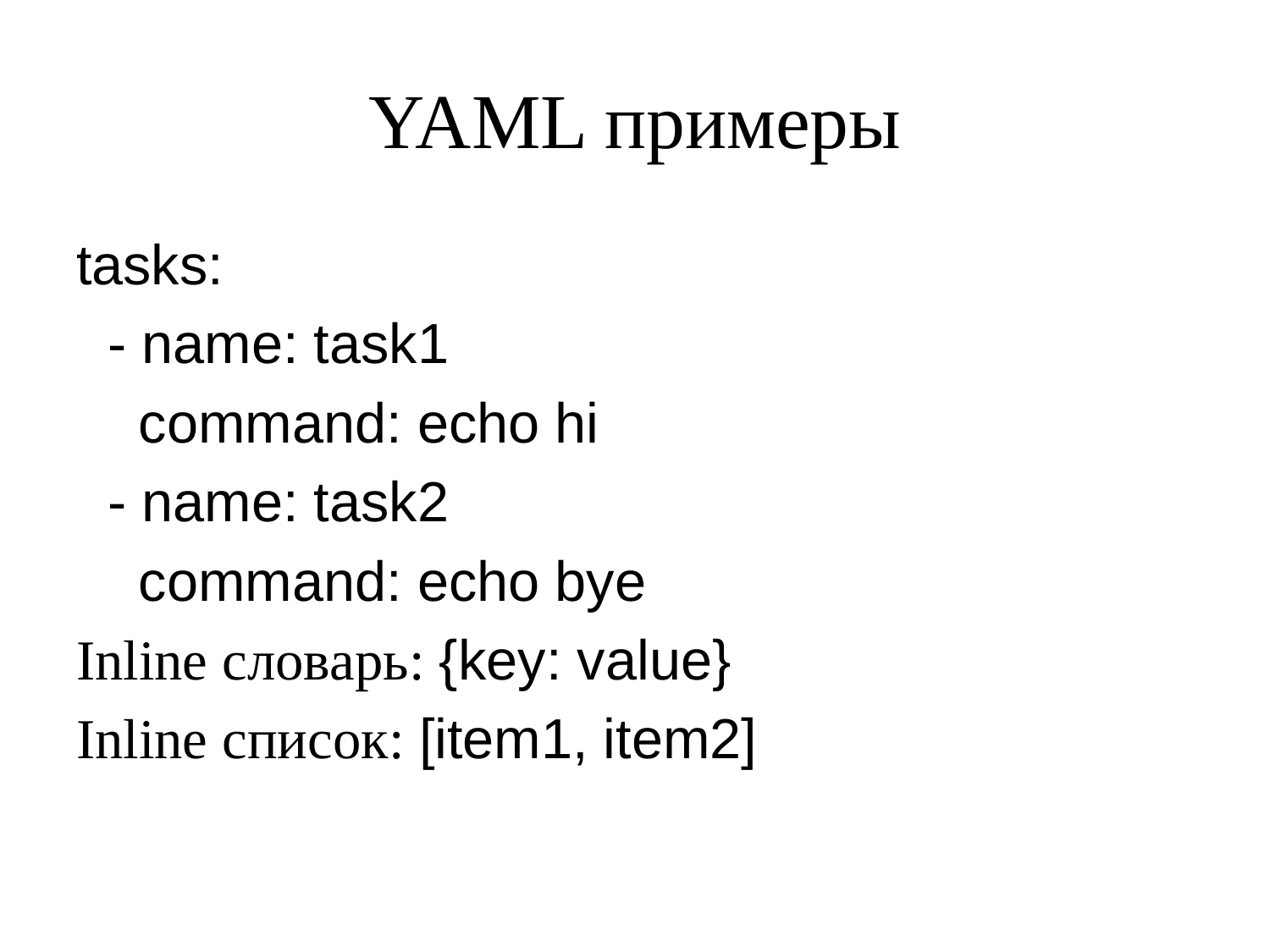

# YAML примеры
tasks:
  - name: task1
    command: echo hi
  - name: task2
    command: echo bye
Inline словарь: {key: value}
Inline список: [item1, item2]